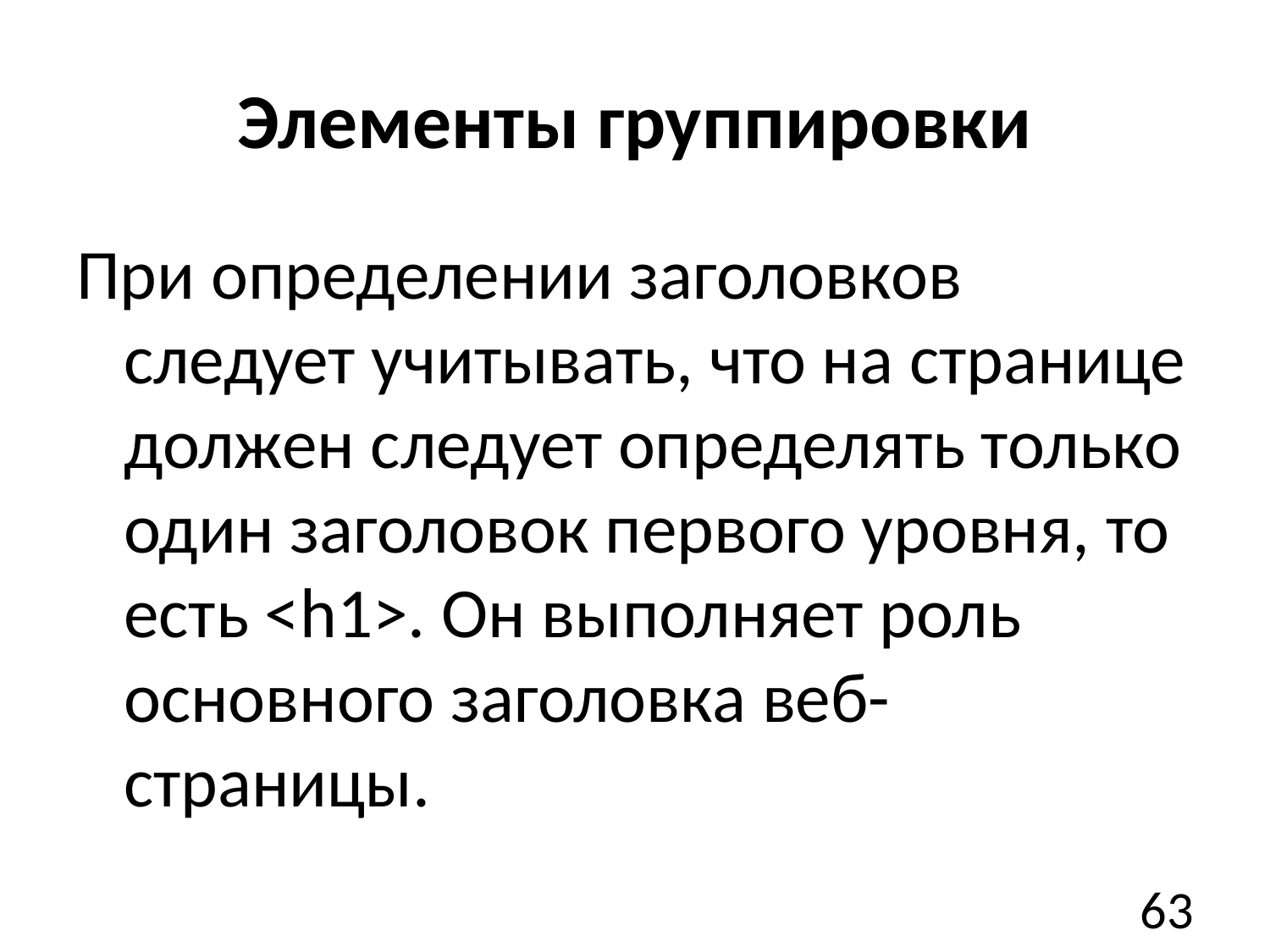

# Элементы группировки
При определении заголовков следует учитывать, что на странице должен следует определять только один заголовок первого уровня, то есть <h1>. Он выполняет роль основного заголовка веб-страницы.

63